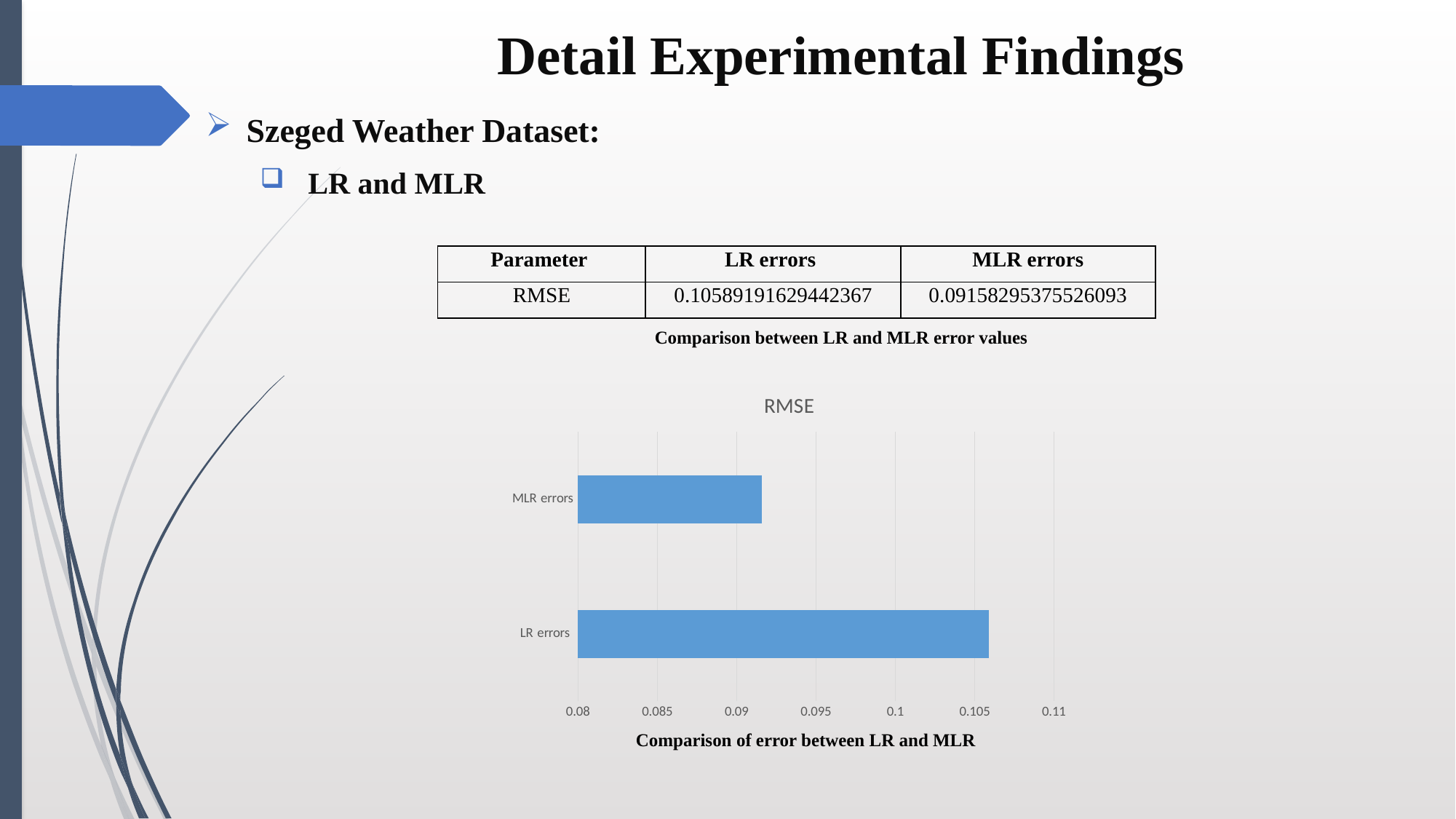

# Detail Experimental Findings
Szeged Weather Dataset:
  LR and MLR

| Parameter | LR errors | MLR errors |
| --- | --- | --- |
| RMSE | 0.10589191629442367 | 0.09158295375526093 |
Comparison between LR and MLR error values

### Chart:

| Category | RMSE |
|---|---|
| LR errors  | 0.105891916294423 |
| MLR errors | 0.0915829537552609 |
Comparison of error between LR and MLR